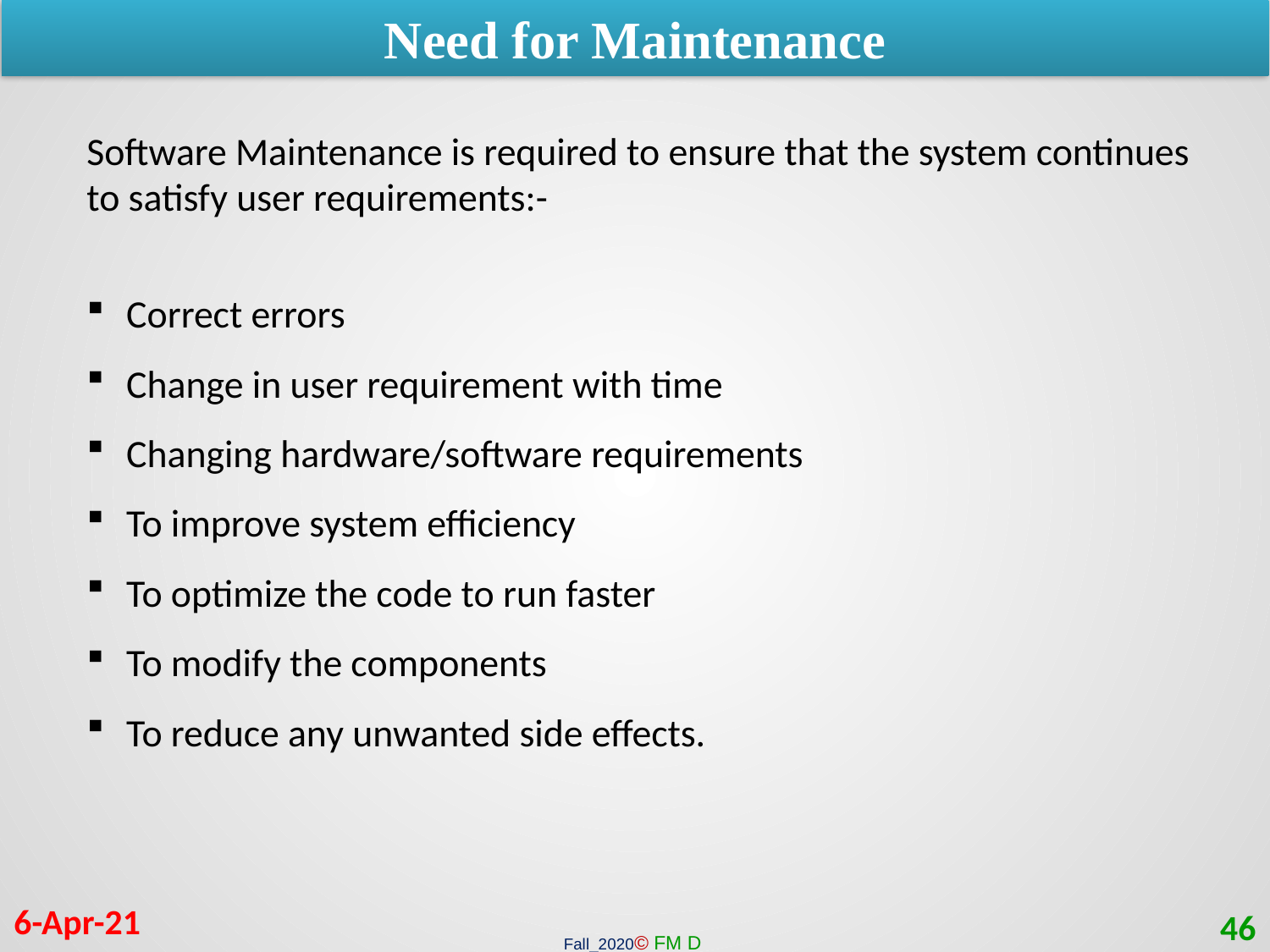

Need for Maintenance
Software Maintenance is required to ensure that the system continues to satisfy user requirements:-

Correct errors
Change in user requirement with time
Changing hardware/software requirements
To improve system efficiency
To optimize the code to run faster
To modify the components
To reduce any unwanted side effects.

6-Apr-21
46